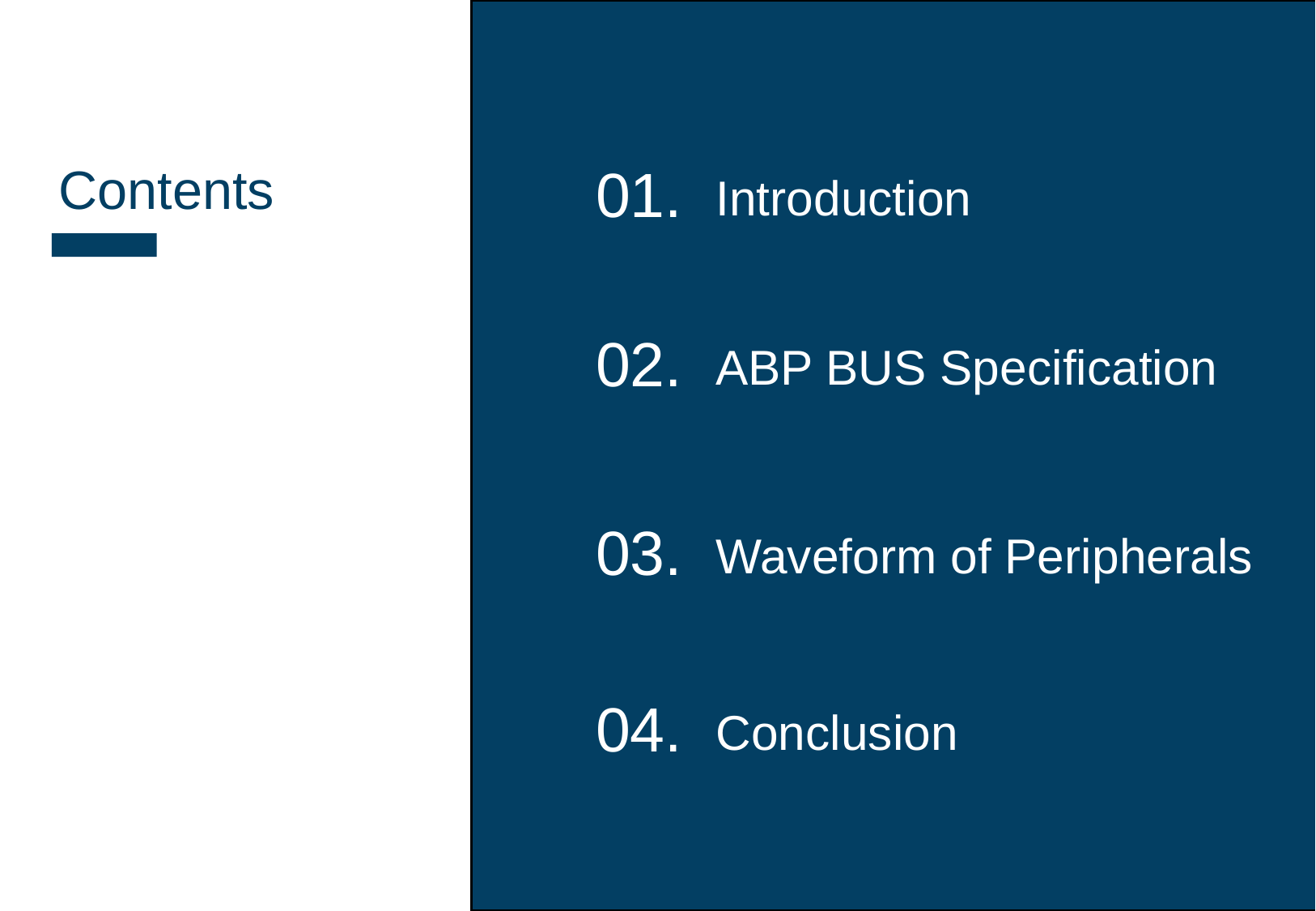

Contents
01.
Introduction

02.
ABP BUS Specification
03.
Waveform of Peripherals
04.
Conclusion